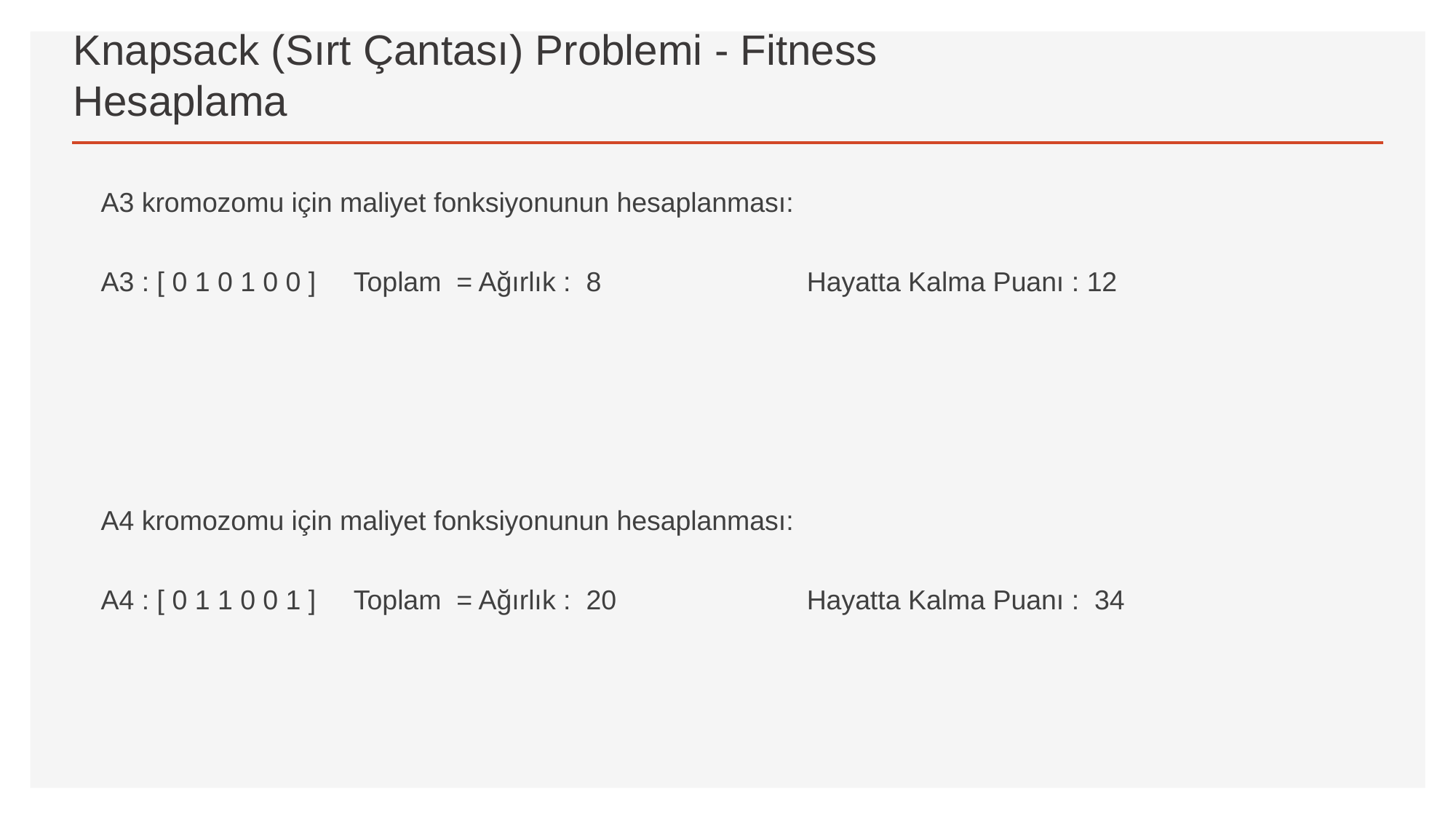

# Knapsack (Sırt Çantası) Problemi - Fitness Hesaplama
A3 kromozomu için maliyet fonksiyonunun hesaplanması:
A3 : [ 0 1 0 1 0 0 ]     Toplam  = Ağırlık :  8                           Hayatta Kalma Puanı : 12

A4 kromozomu için maliyet fonksiyonunun hesaplanması:
A4 : [ 0 1 1 0 0 1 ]     Toplam  = Ağırlık :  20                         Hayatta Kalma Puanı :  34